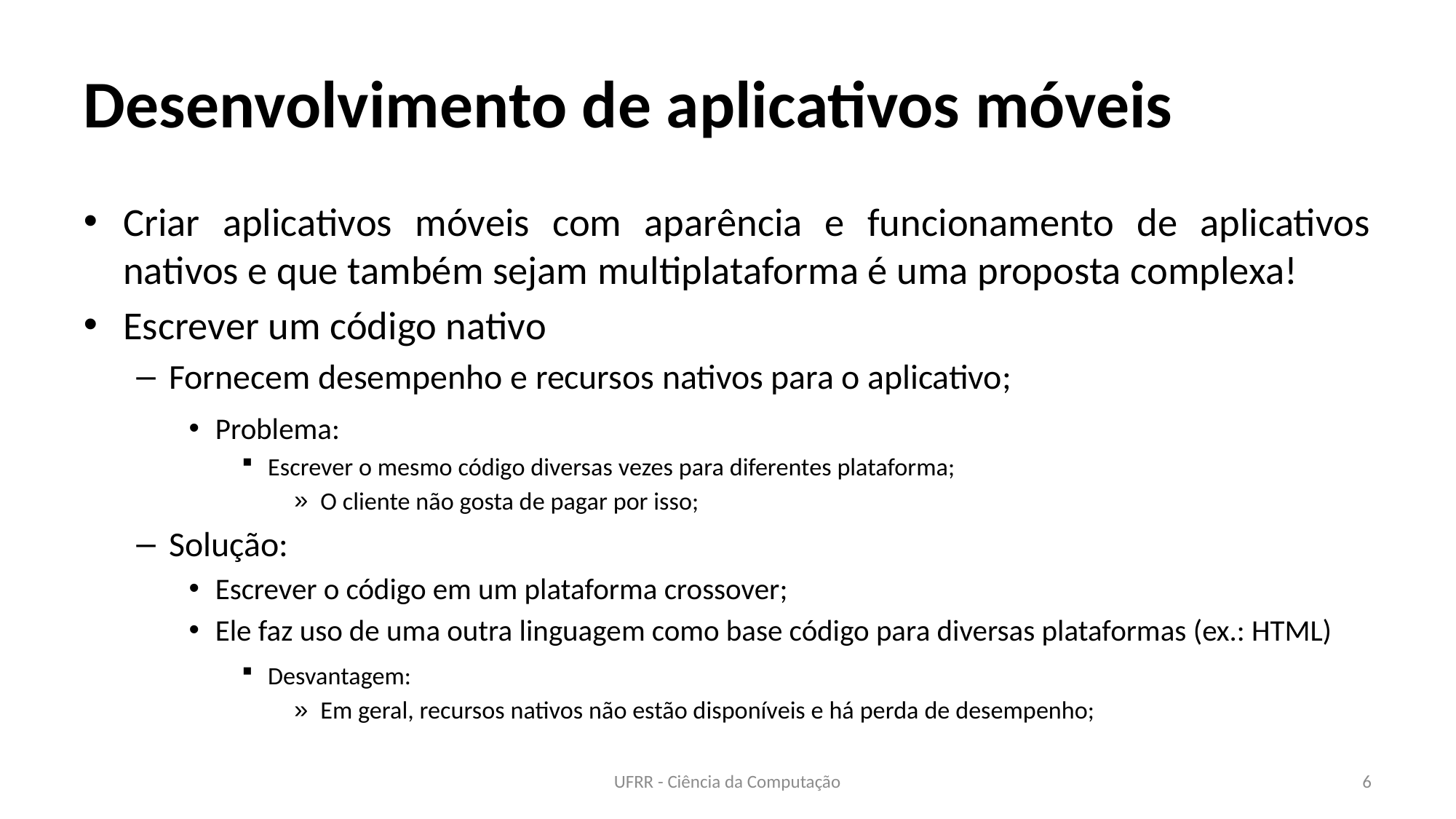

# Desenvolvimento de aplicativos móveis
Criar aplicativos móveis com aparência e funcionamento de aplicativos nativos e que também sejam multiplataforma é uma proposta complexa!
Escrever um código nativo
Fornecem desempenho e recursos nativos para o aplicativo;
Problema:
Escrever o mesmo código diversas vezes para diferentes plataforma;
O cliente não gosta de pagar por isso;
Solução:
Escrever o código em um plataforma crossover;
Ele faz uso de uma outra linguagem como base código para diversas plataformas (ex.: HTML)
Desvantagem:
Em geral, recursos nativos não estão disponíveis e há perda de desempenho;

UFRR - Ciência da Computação
6